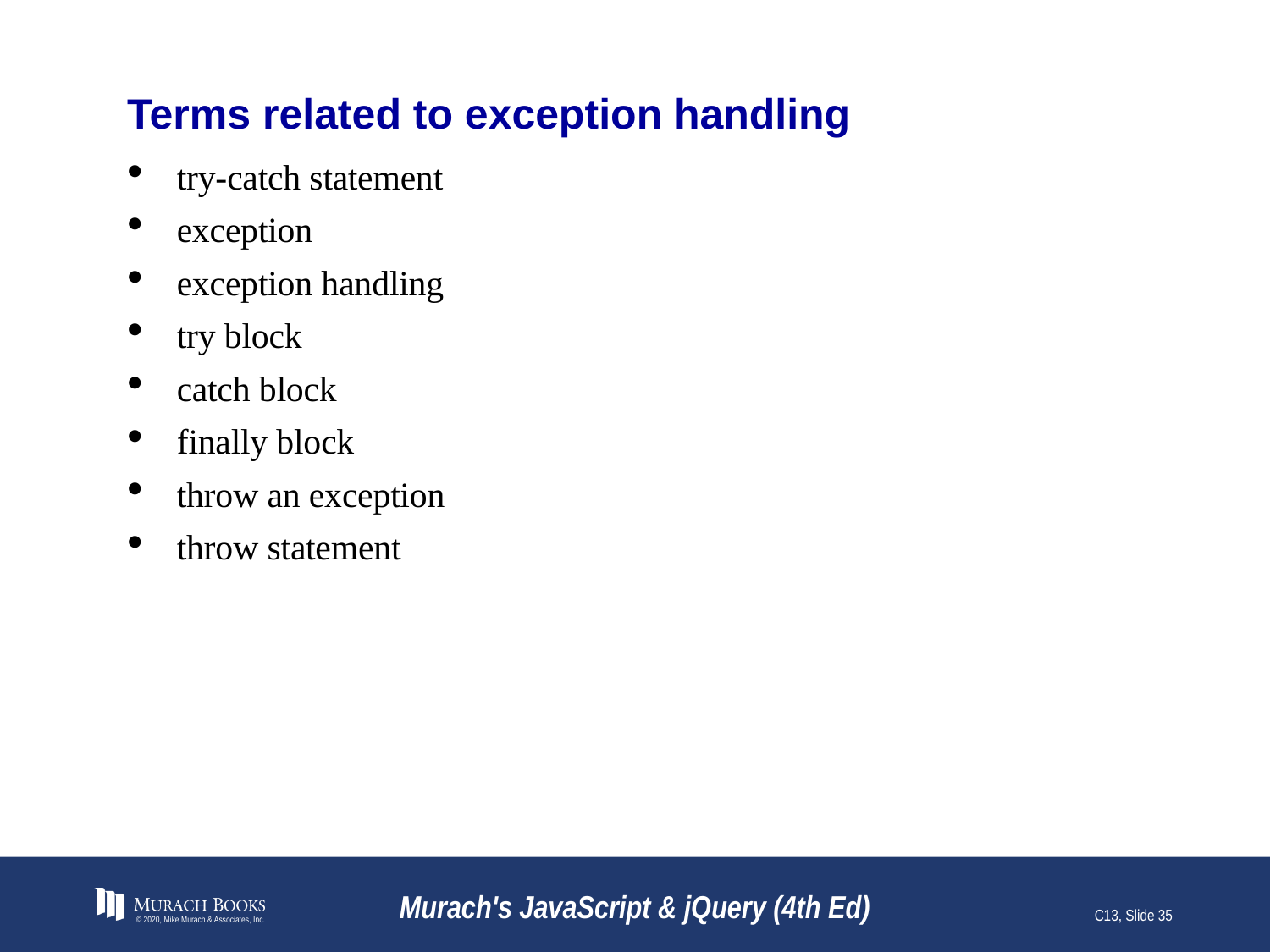

# Terms related to exception handling
try-catch statement
exception
exception handling
try block
catch block
finally block
throw an exception
throw statement

© 2020, Mike Murach & Associates, Inc.
Murach's JavaScript & jQuery (4th Ed)

C13, Slide 35